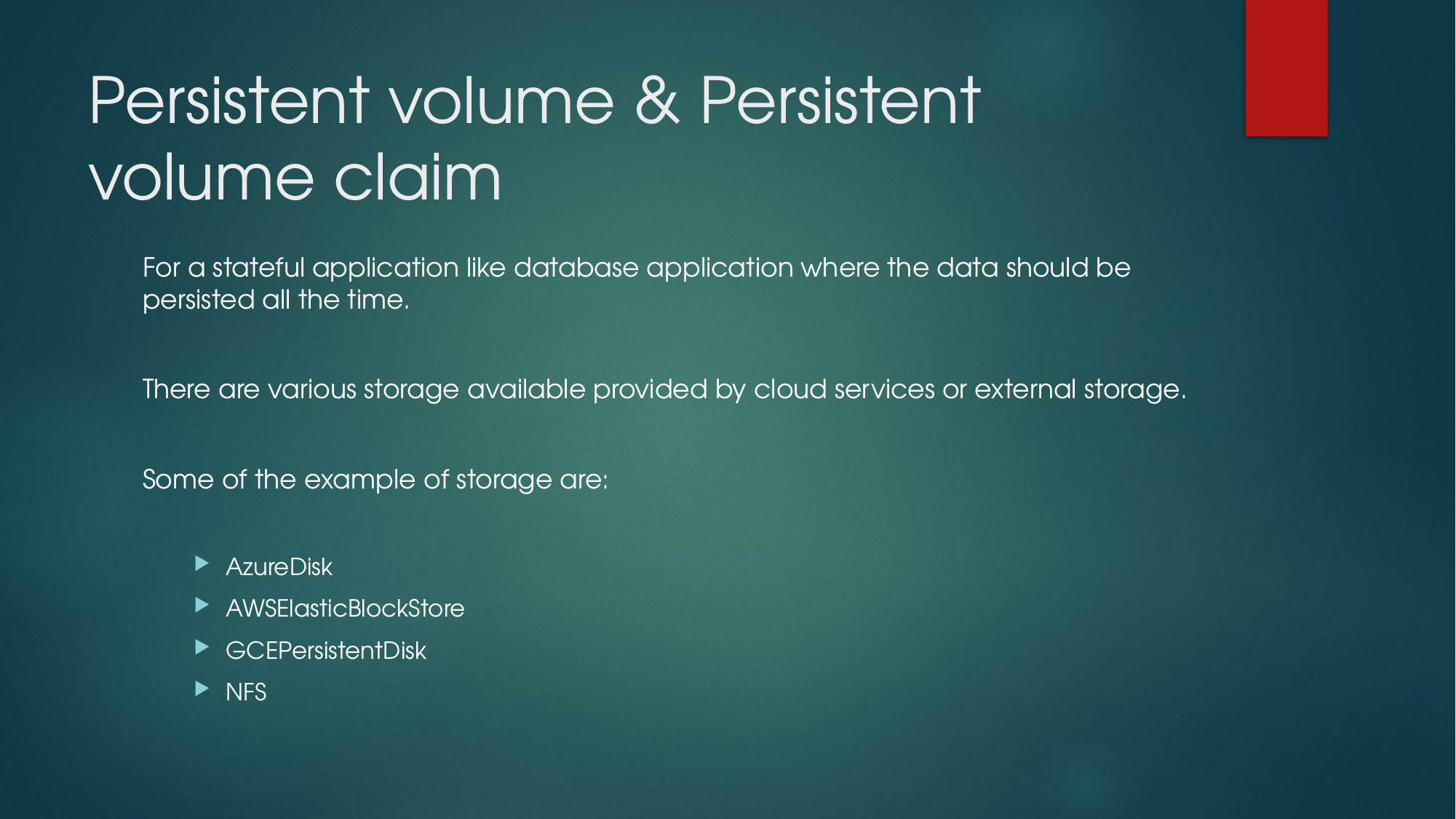

# Persistent volume & Persistent volume claim
For a stateful application like database application where the data should be persisted all the time.

There are various storage available provided by cloud services or external storage.

Some of the example of storage are:

AzureDisk
AWSElasticBlockStore
GCEPersistentDisk
NFS